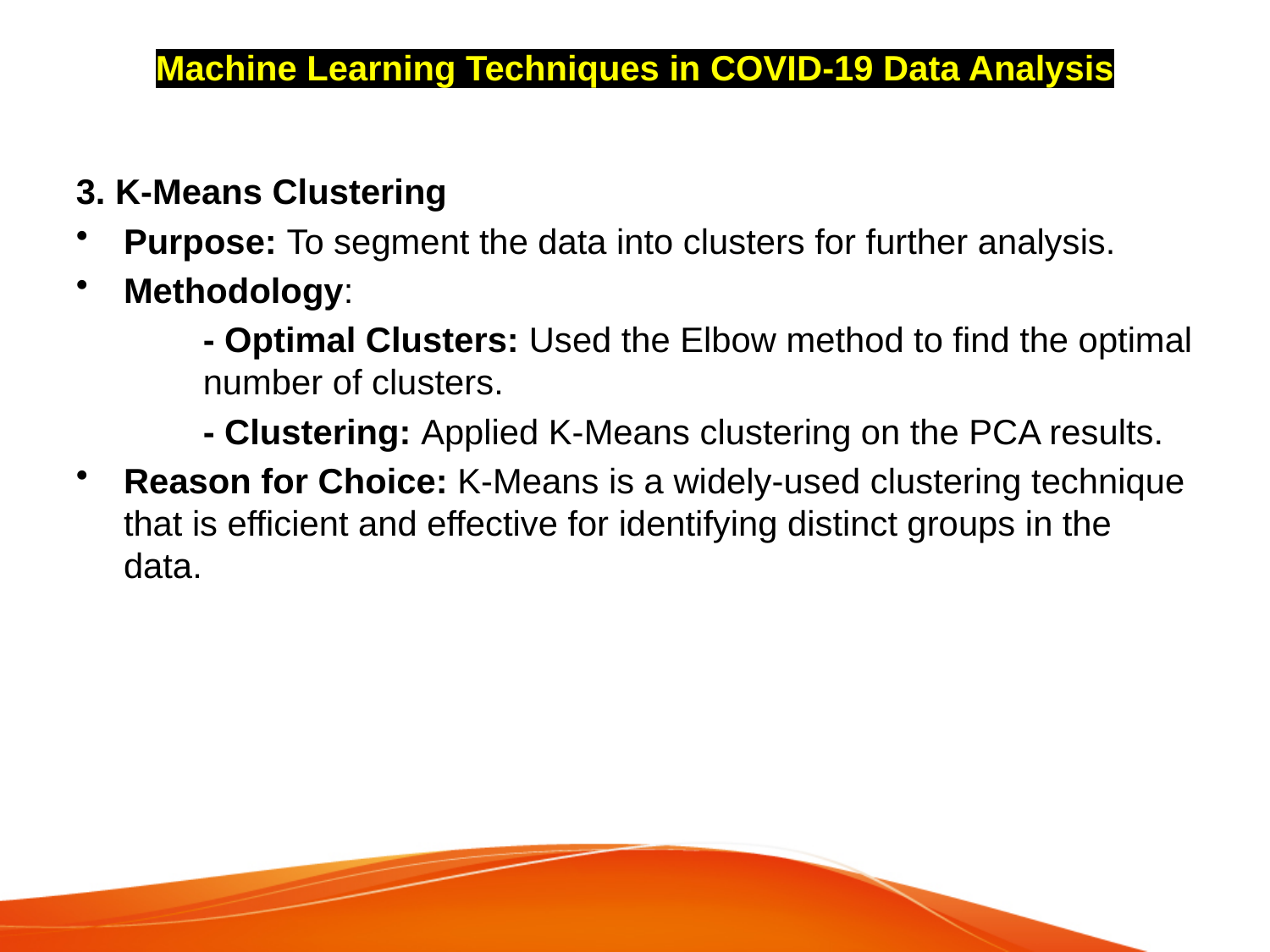

# Machine Learning Techniques in COVID-19 Data Analysis
3. K-Means Clustering
Purpose: To segment the data into clusters for further analysis.
Methodology:
	- Optimal Clusters: Used the Elbow method to find the optimal 	number of clusters.
	- Clustering: Applied K-Means clustering on the PCA results.
Reason for Choice: K-Means is a widely-used clustering technique that is efficient and effective for identifying distinct groups in the data.